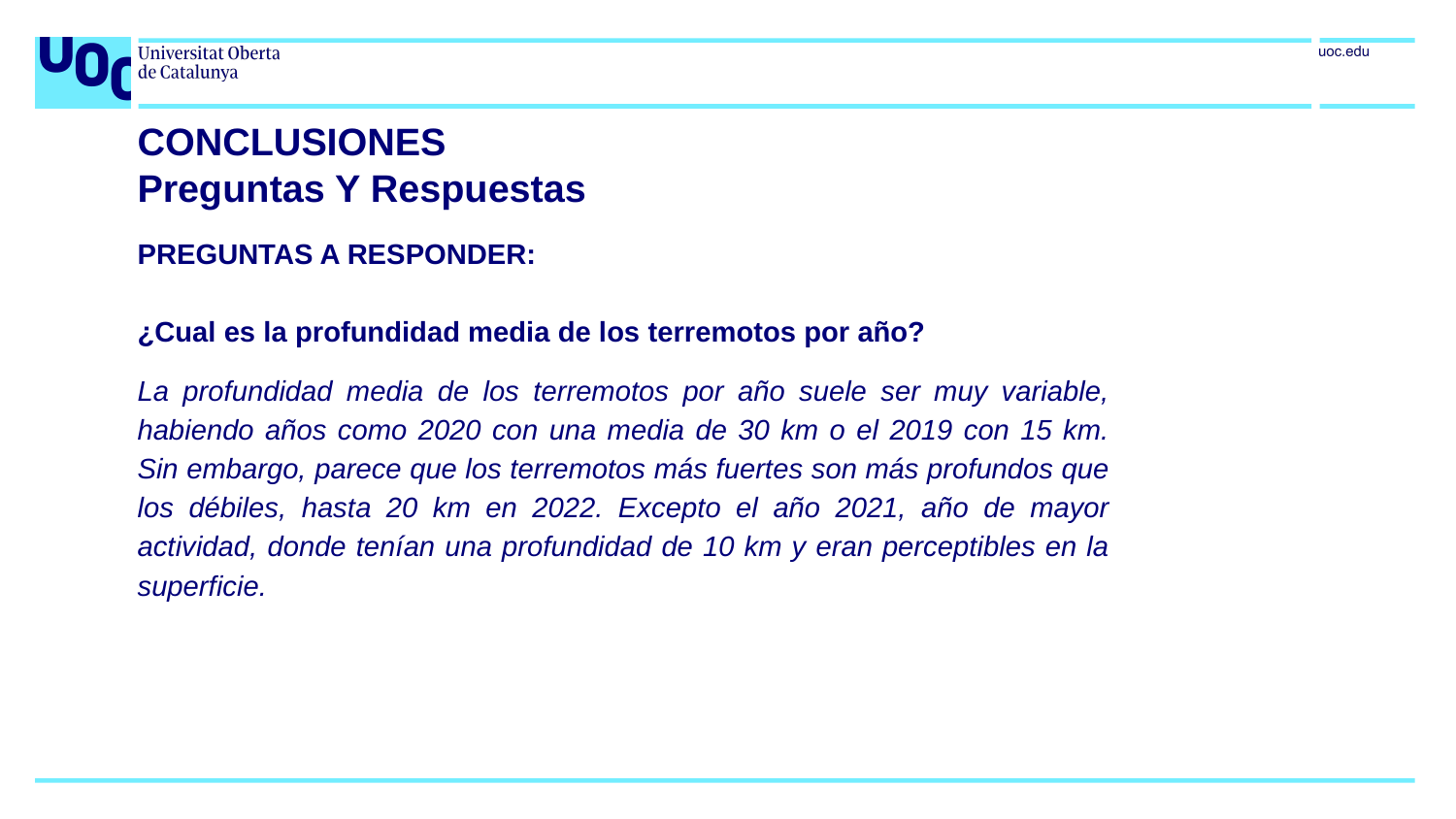

# CONCLUSIONES
Preguntas Y Respuestas
PREGUNTAS A RESPONDER:

¿Cual es la profundidad media de los terremotos por año?
La profundidad media de los terremotos por año suele ser muy variable, habiendo años como 2020 con una media de 30 km o el 2019 con 15 km. Sin embargo, parece que los terremotos más fuertes son más profundos que los débiles, hasta 20 km en 2022. Excepto el año 2021, año de mayor actividad, donde tenían una profundidad de 10 km y eran perceptibles en la superficie.